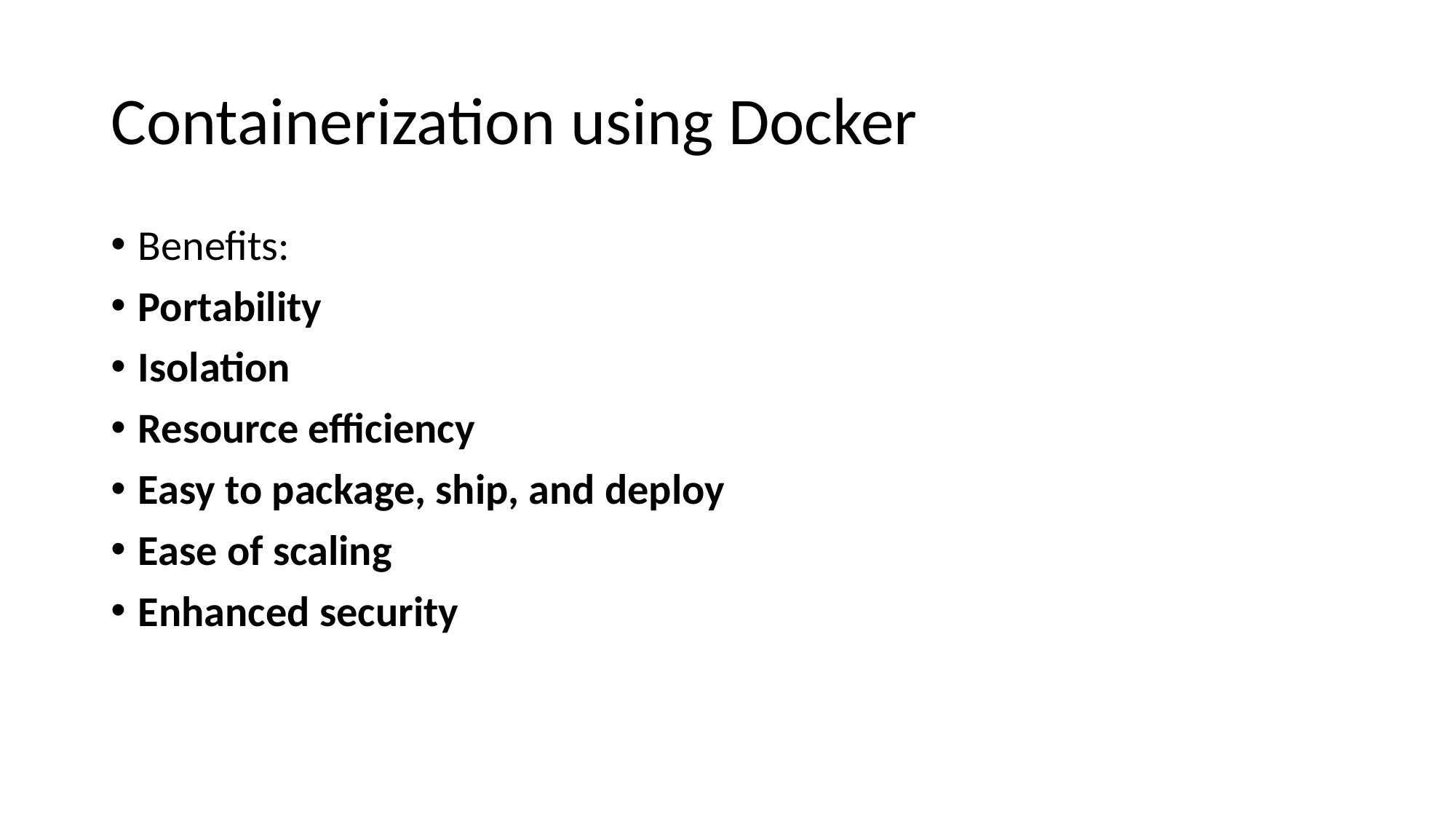

# Containerization using Docker
Benefits:
Portability
Isolation
Resource efficiency
Easy to package, ship, and deploy
Ease of scaling
Enhanced security